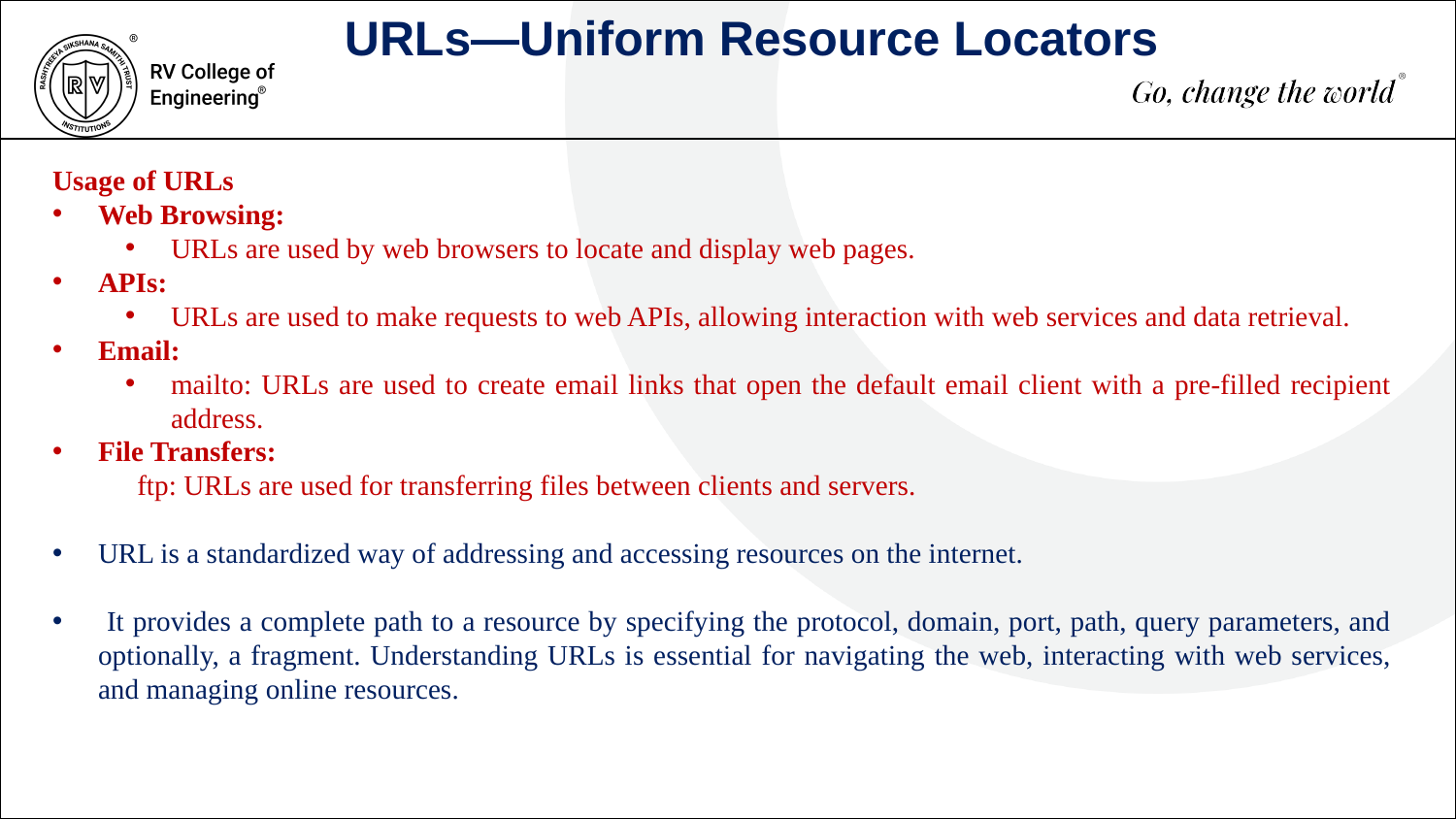

URLs—Uniform Resource Locators

Usage of URLs
Web Browsing:
URLs are used by web browsers to locate and display web pages.
APIs:
URLs are used to make requests to web APIs, allowing interaction with web services and data retrieval.
Email:
mailto: URLs are used to create email links that open the default email client with a pre-filled recipient address.
File Transfers:
            ftp: URLs are used for transferring files between clients and servers.

URL is a standardized way of addressing and accessing resources on the internet.

 It provides a complete path to a resource by specifying the protocol, domain, port, path, query parameters, and optionally, a fragment. Understanding URLs is essential for navigating the web, interacting with web services, and managing online resources.